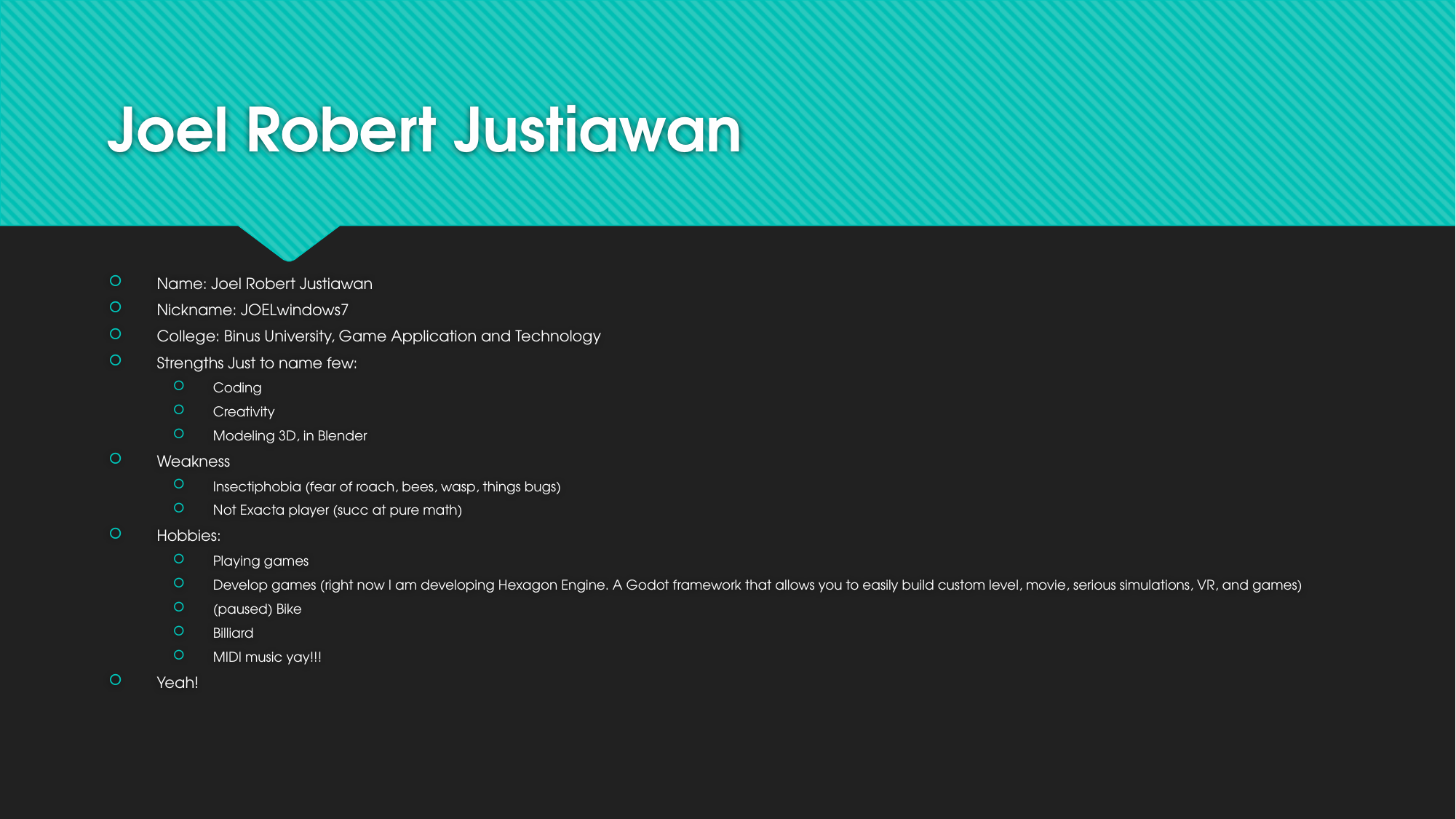

# Joel Robert Justiawan
Name: Joel Robert Justiawan
Nickname: JOELwindows7
College: Binus University, Game Application and Technology
Strengths Just to name few:
Coding
Creativity
Modeling 3D, in Blender
Weakness
Insectiphobia (fear of roach, bees, wasp, things bugs)
Not Exacta player (succ at pure math)
Hobbies:
Playing games
Develop games (right now I am developing Hexagon Engine. A Godot framework that allows you to easily build custom level, movie, serious simulations, VR, and games)
(paused) Bike
Billiard
MIDI music yay!!!
Yeah!